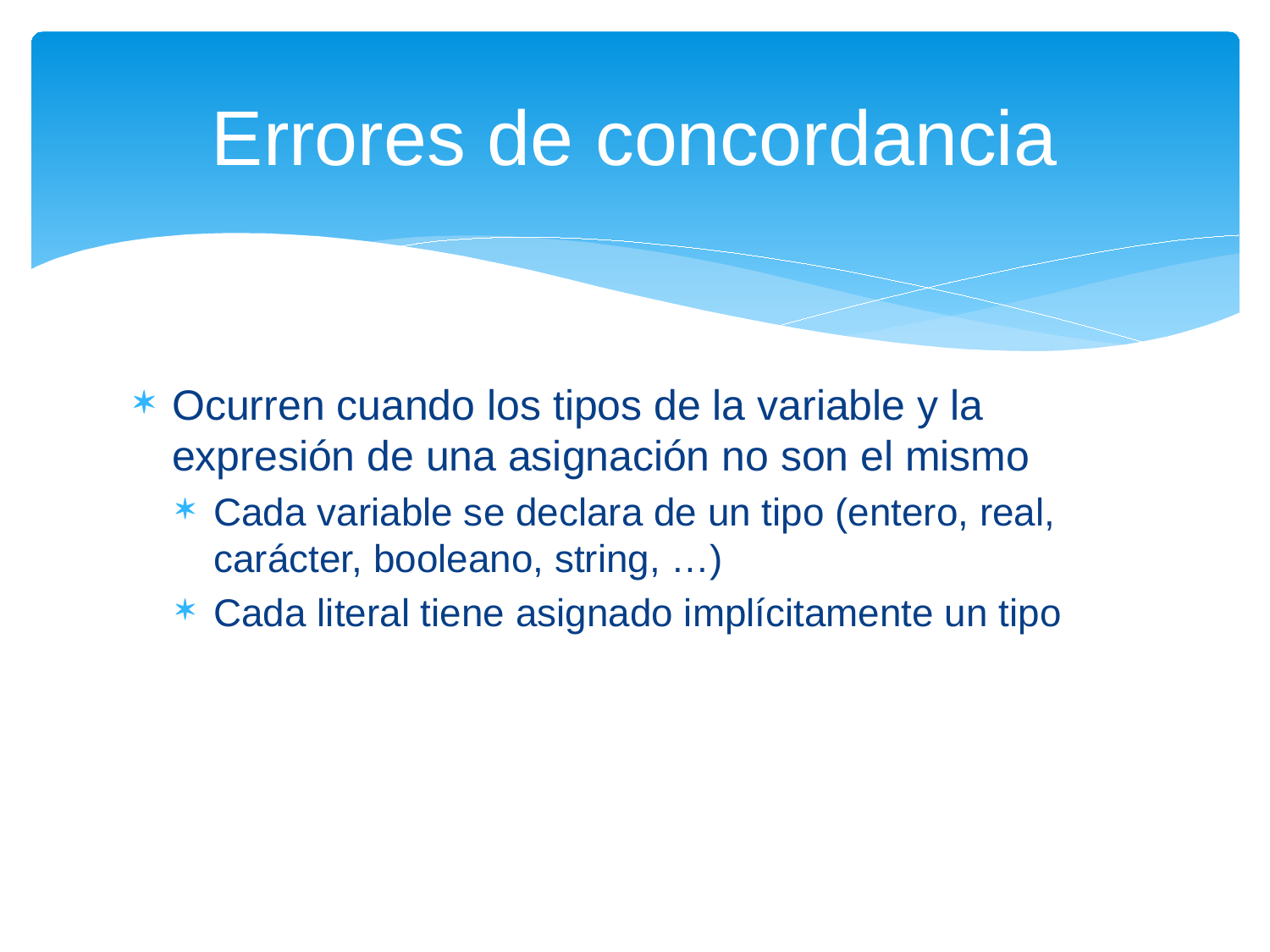

# Errores de concordancia
Ocurren cuando los tipos de la variable y la expresión de una asignación no son el mismo
Cada variable se declara de un tipo (entero, real, carácter, booleano, string, …)
Cada literal tiene asignado implícitamente un tipo